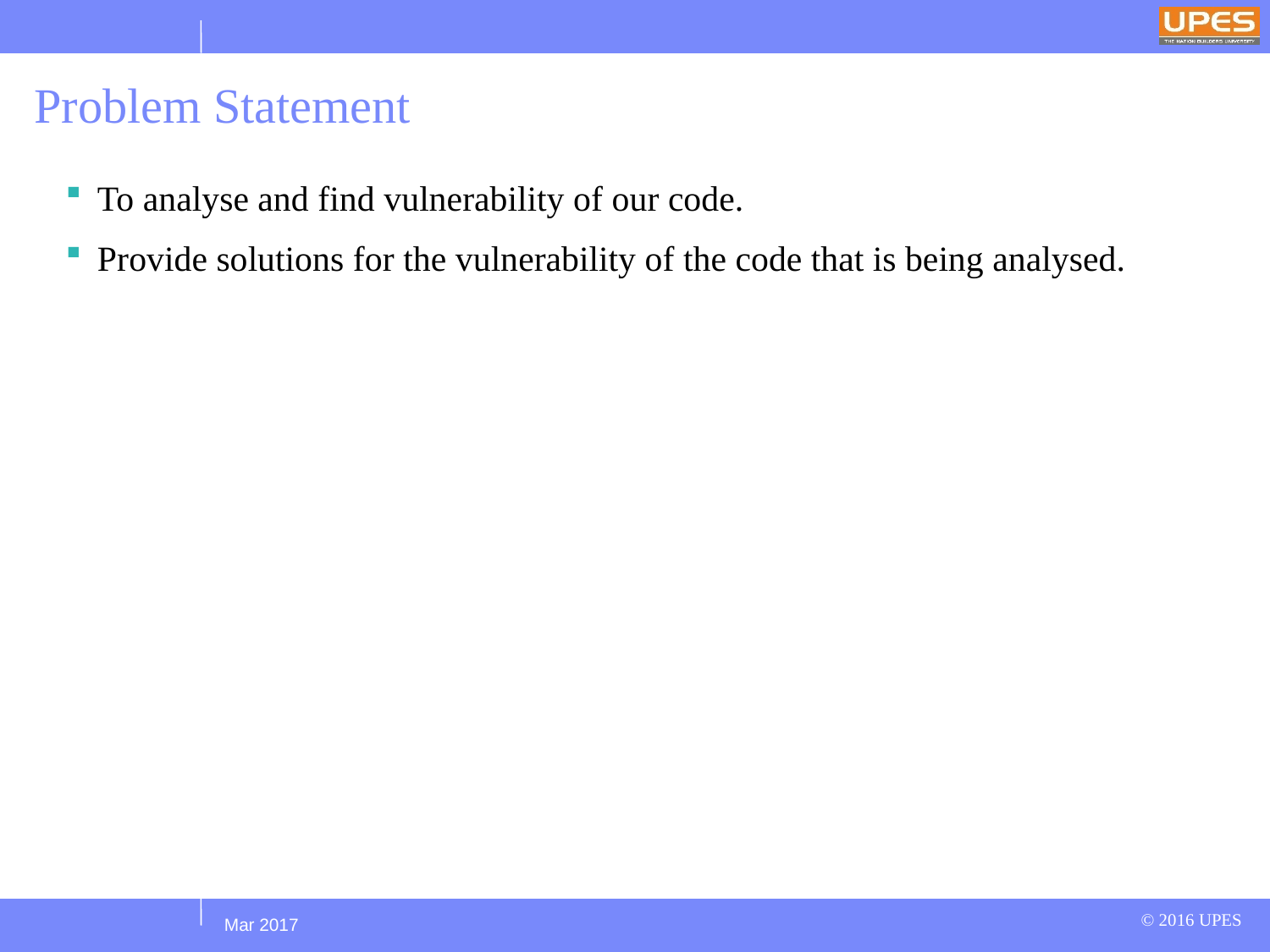

# Problem Statement
To analyse and find vulnerability of our code.
Provide solutions for the vulnerability of the code that is being analysed.